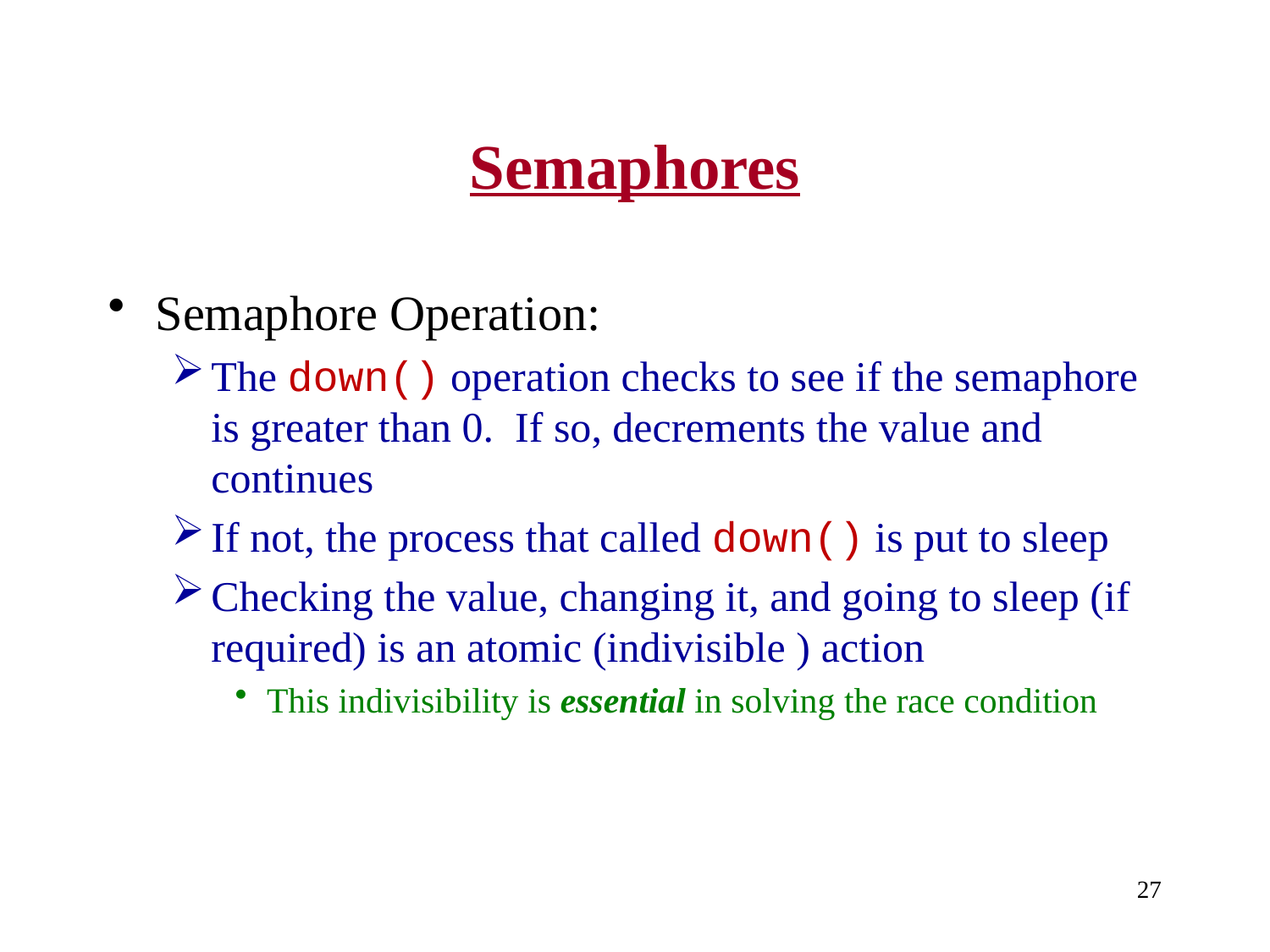

# Semaphores
Semaphore Operation:
The down() operation checks to see if the semaphore is greater than 0.  If so, decrements the value and continues
If not, the process that called down() is put to sleep
Checking the value, changing it, and going to sleep (if required) is an atomic (indivisible ) action
This indivisibility is essential in solving the race condition
27